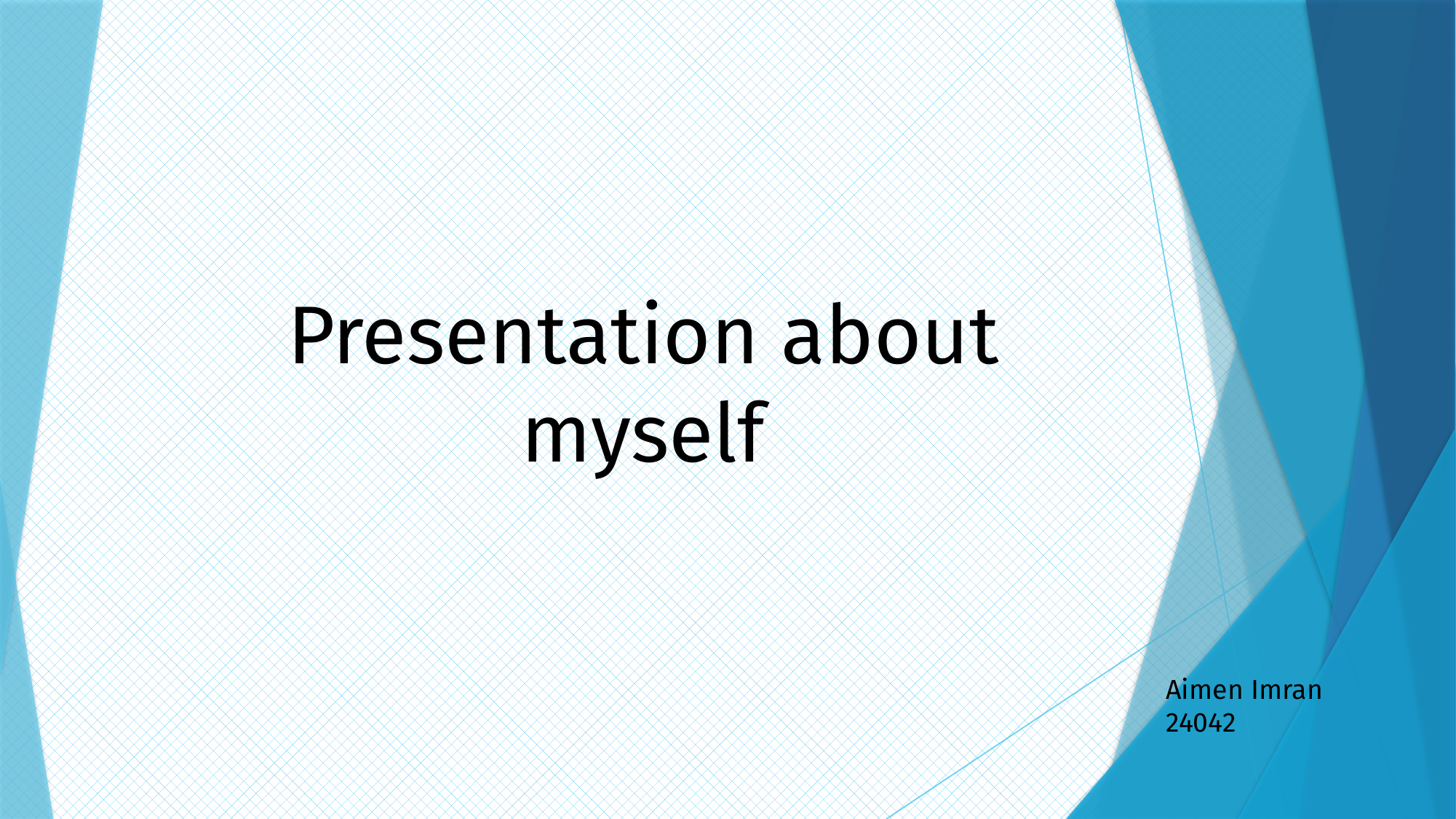

# Presentation about myself

Aimen Imran
24042